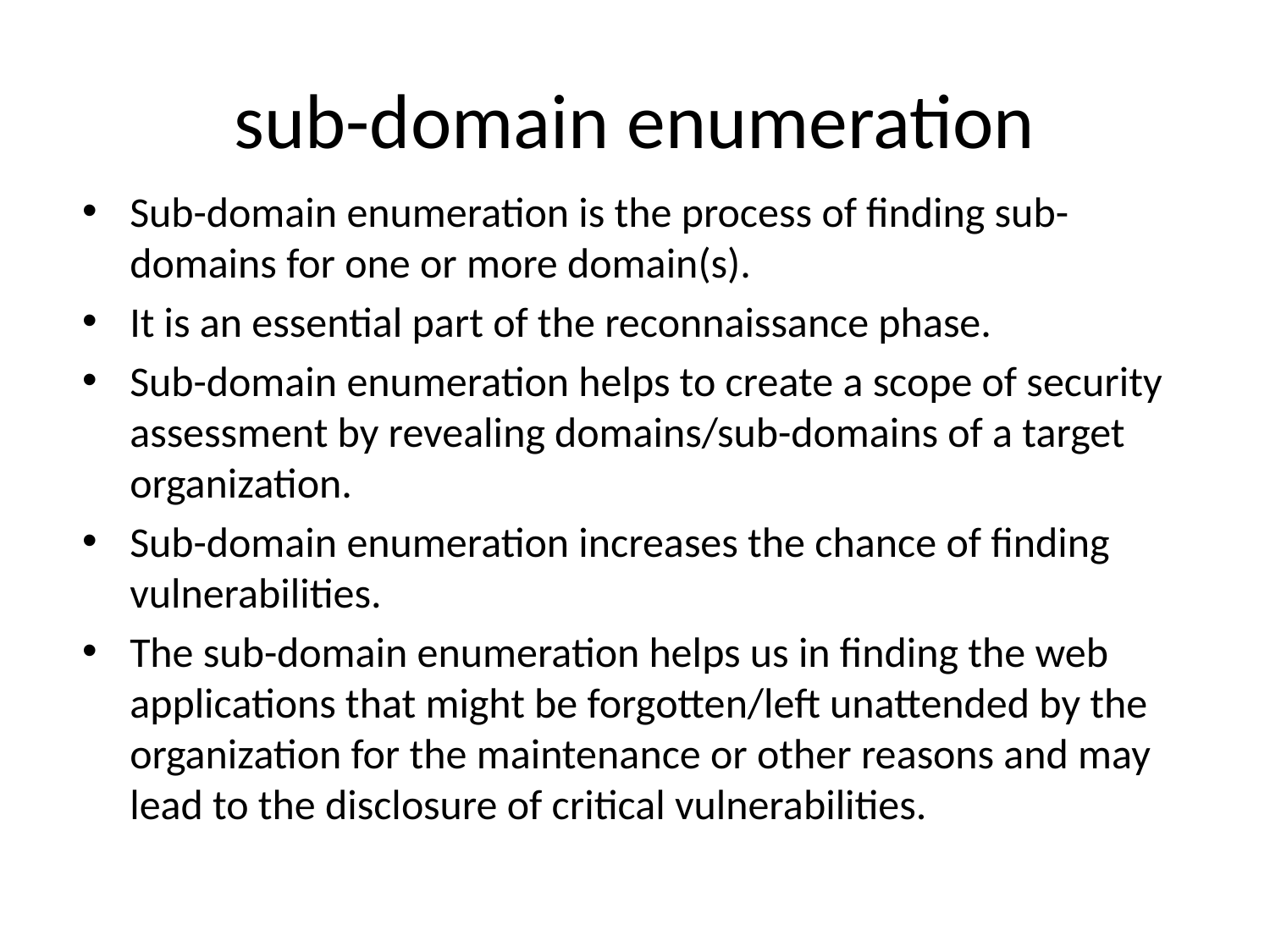

# sub-domain enumeration
Sub-domain enumeration is the process of finding sub-domains for one or more domain(s).
It is an essential part of the reconnaissance phase.
Sub-domain enumeration helps to create a scope of security assessment by revealing domains/sub-domains of a target organization.
Sub-domain enumeration increases the chance of finding vulnerabilities.
The sub-domain enumeration helps us in finding the web applications that might be forgotten/left unattended by the organization for the maintenance or other reasons and may lead to the disclosure of critical vulnerabilities.